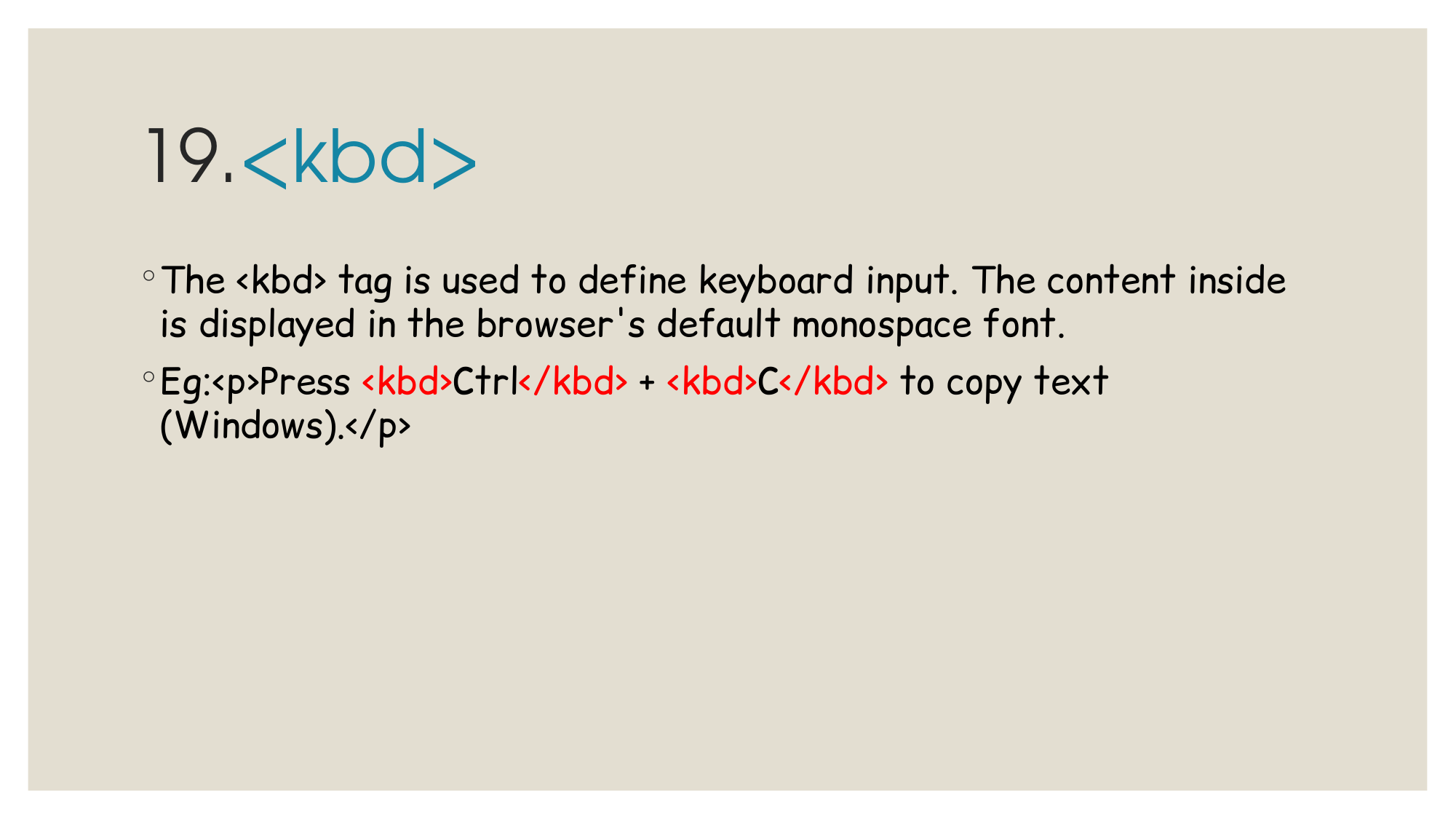

# 19.<kbd>
The <kbd> tag is used to define keyboard input. The content inside is displayed in the browser's default monospace font.
Eg:<p>Press <kbd>Ctrl</kbd> + <kbd>C</kbd> to copy text (Windows).</p>